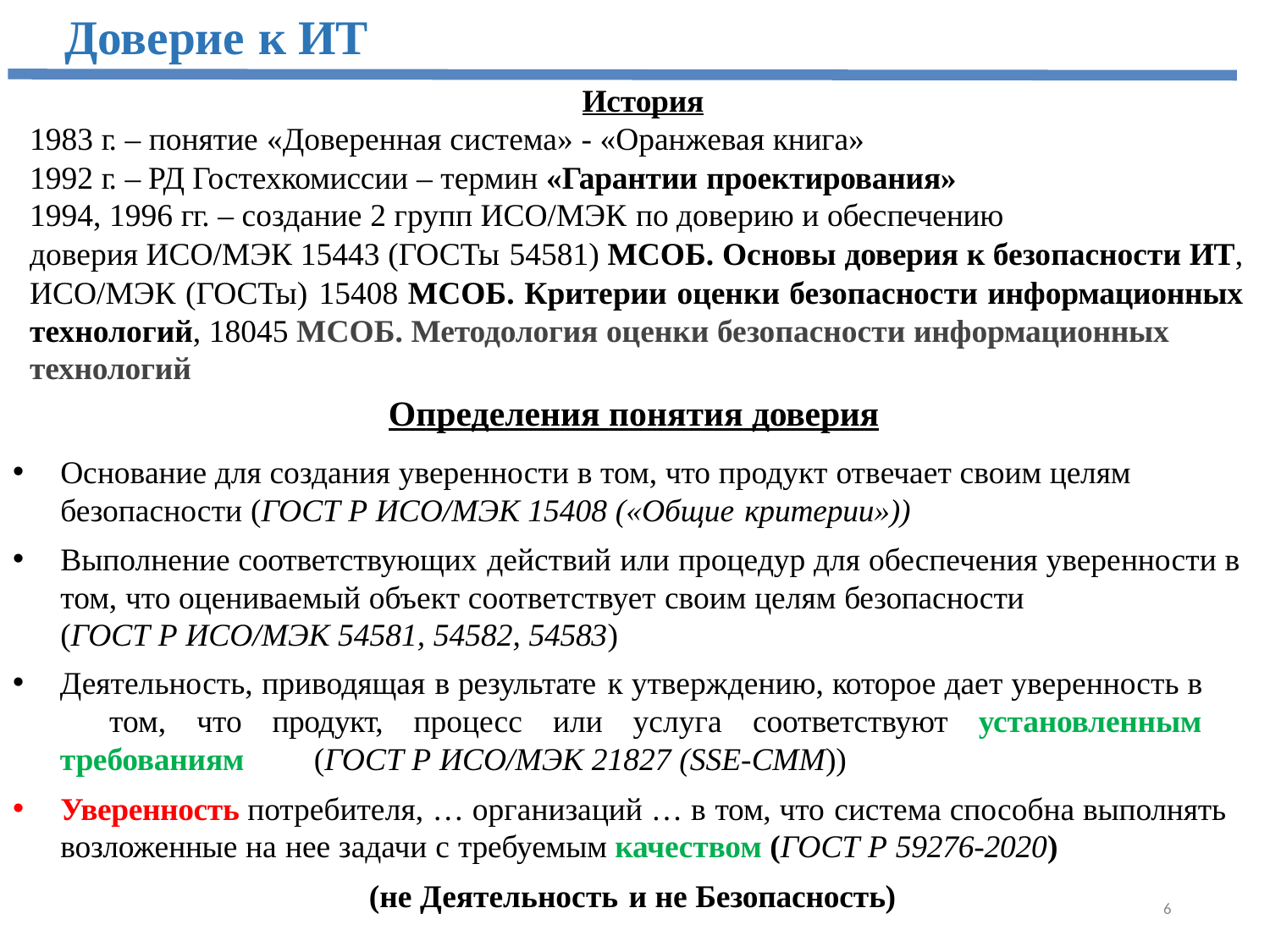

# Доверие к ИТ

История
1983 г. – понятие «Доверенная система» - «Оранжевая книга»
1992 г. – РД Гостехкомиссии – термин «Гарантии проектирования»
1994, 1996 гг. – создание 2 групп ИСО/МЭК по доверию и обеспечению
доверия ИСО/МЭК 15443 (ГОСТы 54581) МСОБ. Основы доверия к безопасности ИТ, ИСО/МЭК (ГОСТы) 15408 МСОБ. Критерии оценки безопасности информационных технологий, 18045 МСОБ. Методология оценки безопасности информационных
технологий
Определения понятия доверия
Основание для создания уверенности в том, что продукт отвечает своим целям безопасности (ГОСТ Р ИСО/МЭК 15408 («Общие критерии»))
Выполнение соответствующих действий или процедур для обеспечения уверенности в том, что оцениваемый объект соответствует своим целям безопасности
(ГОСТ Р ИСО/МЭК 54581, 54582, 54583)
Деятельность, приводящая в результате к утверждению, которое дает уверенность в 	том, что продукт, процесс или услуга соответствуют установленным требованиям 	(ГОСТ Р ИСО/МЭК 21827 (SSE-CMM))
Уверенность потребителя, … организаций … в том, что система способна выполнять возложенные на нее задачи с требуемым качеством (ГОСТ Р 59276-2020)
(не Деятельность и не Безопасность)
6